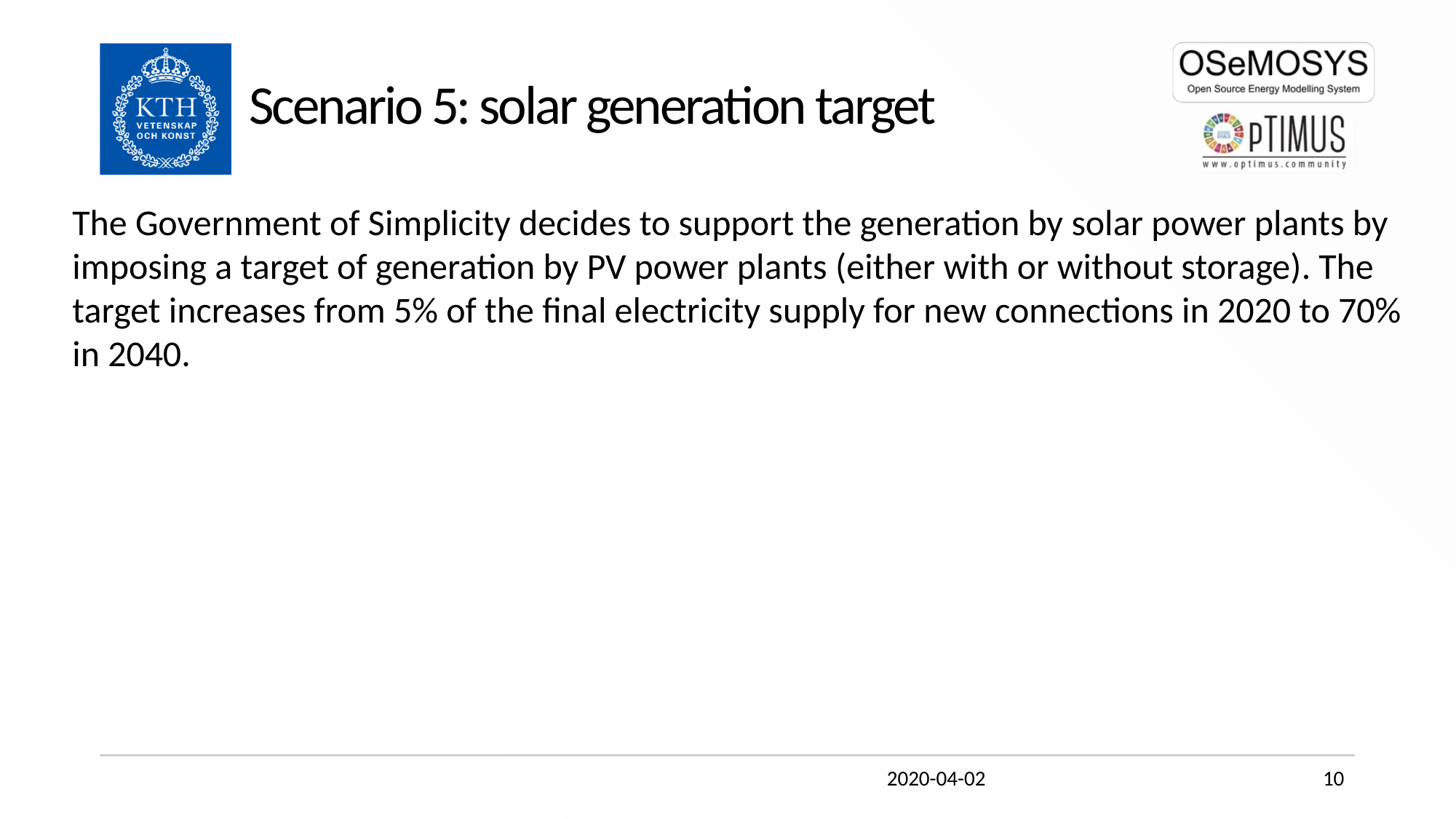

Scenario 5: solar generation target
The Government of Simplicity decides to support the generation by solar power plants by imposing a target of generation by PV power plants (either with or without storage). The target increases from 5% of the final electricity supply for new connections in 2020 to 70% in 2040.

2020-04-02
10